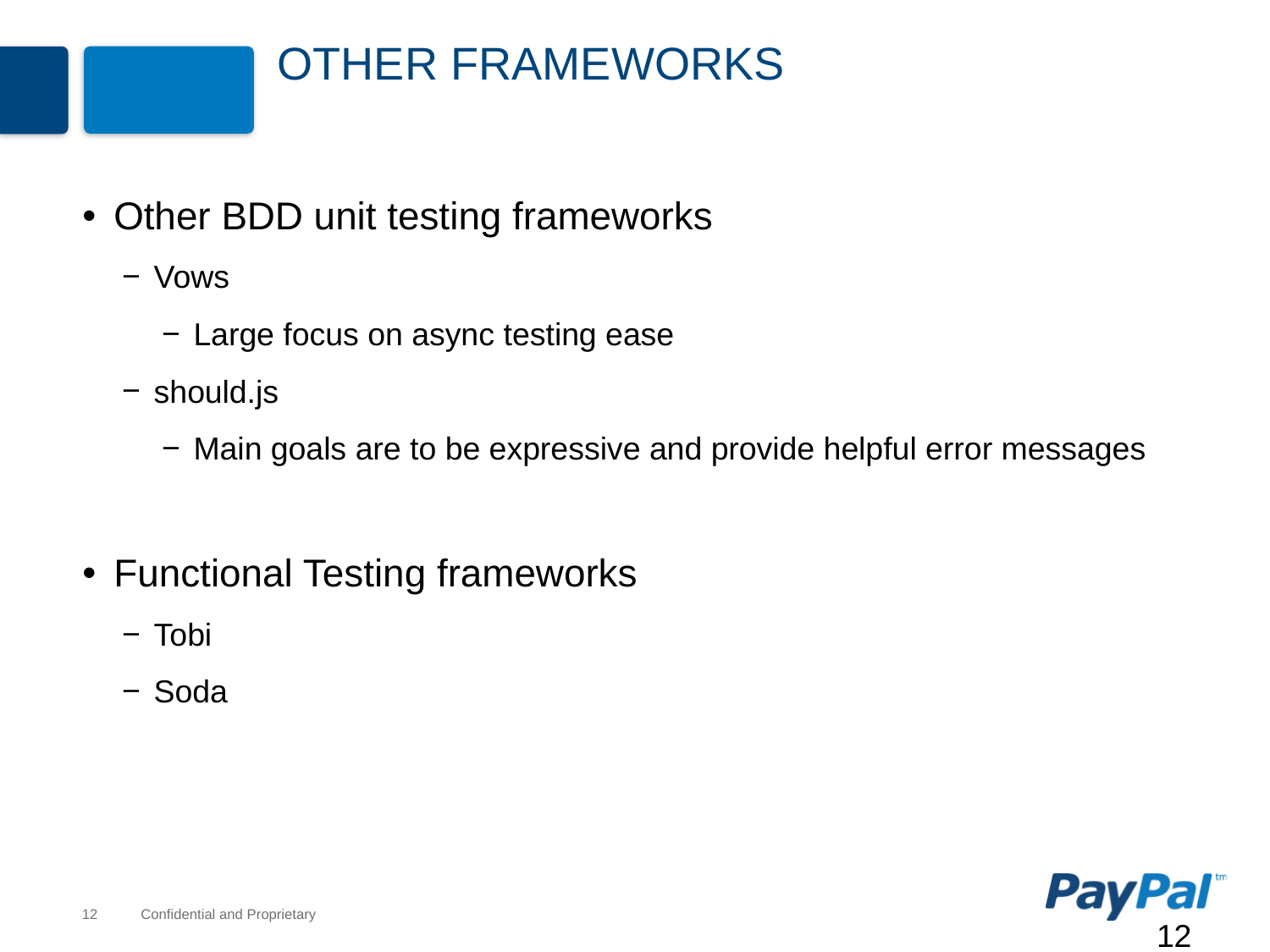

# Other Frameworks
Other BDD unit testing frameworks
Vows
Large focus on async testing ease
should.js
Main goals are to be expressive and provide helpful error messages

Functional Testing frameworks
Tobi
Soda
12